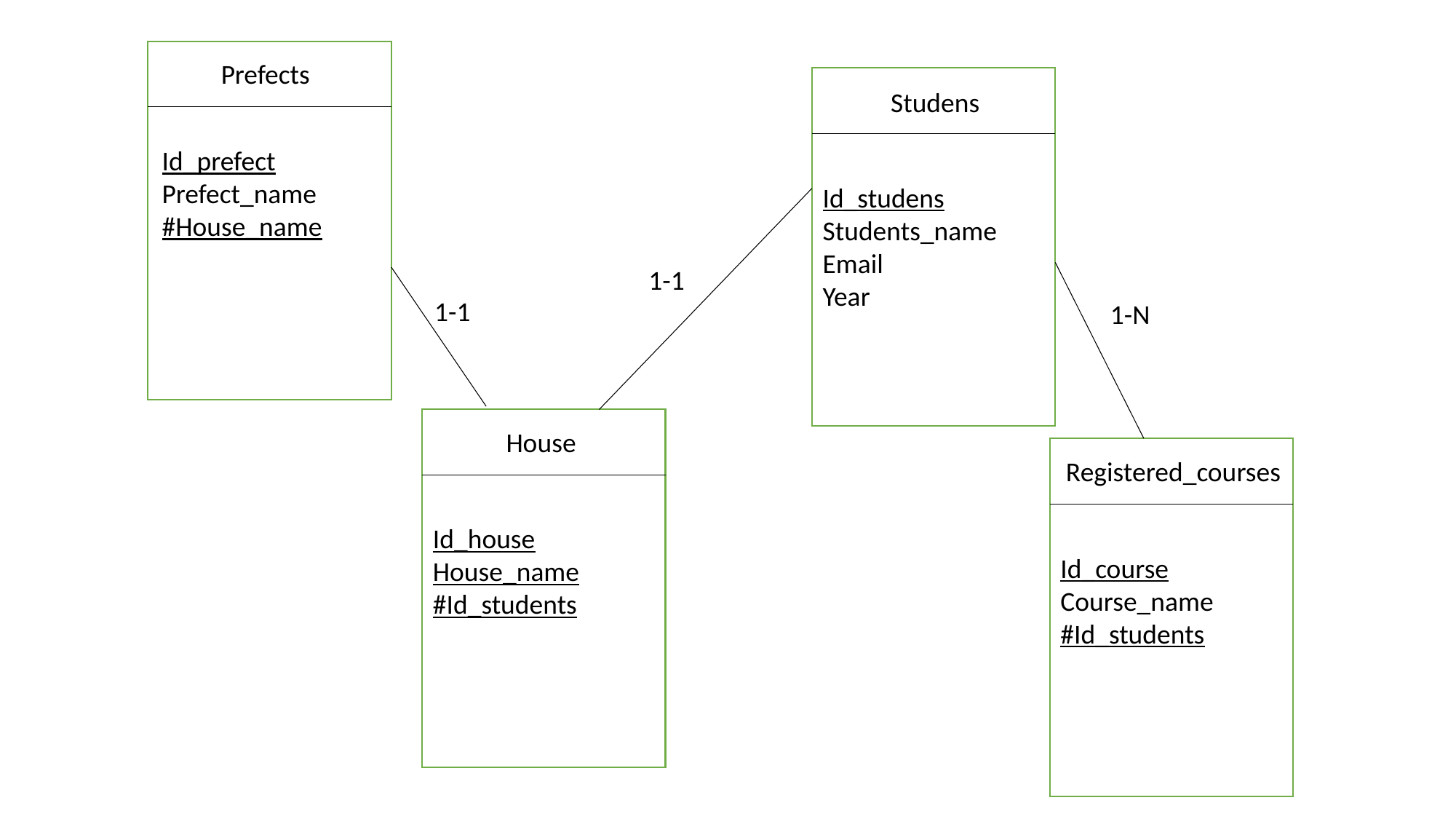

Prefects

Studens
Id_prefect
Prefect_name
#House_name

Id_studens
Students_name
Email
Year

1-1
1-1
1-N

House

Registered_courses
Id_house
House_name
#Id_students

Id_course
Course_name
#Id_students